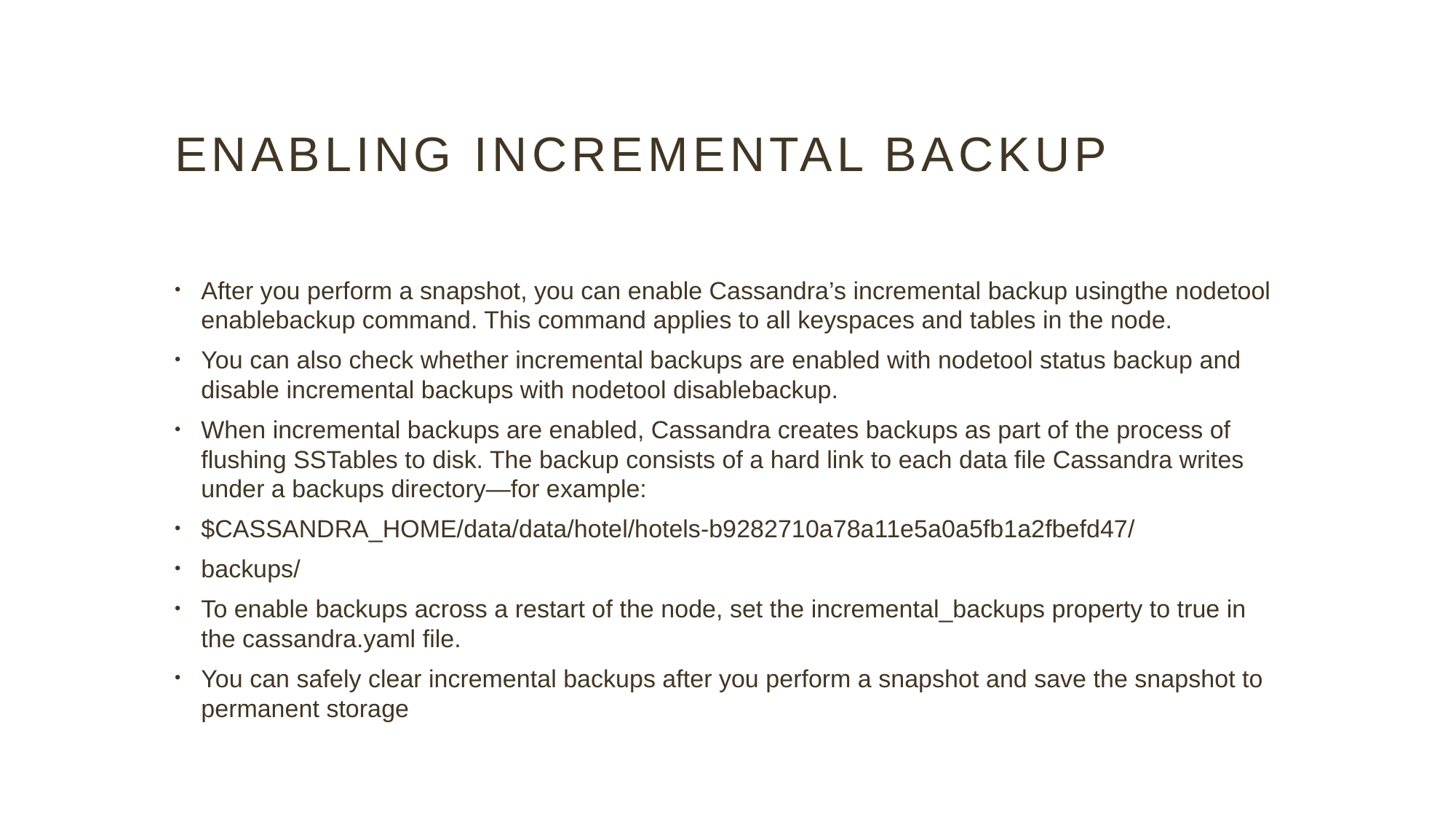

# Enabling Incremental Backup
After you perform a snapshot, you can enable Cassandra’s incremental backup usingthe nodetool enablebackup command. This command applies to all keyspaces and tables in the node.
You can also check whether incremental backups are enabled with nodetool status backup and disable incremental backups with nodetool disablebackup.
When incremental backups are enabled, Cassandra creates backups as part of the process of flushing SSTables to disk. The backup consists of a hard link to each data file Cassandra writes under a backups directory—for example:
$CASSANDRA_HOME/data/data/hotel/hotels-b9282710a78a11e5a0a5fb1a2fbefd47/
backups/
To enable backups across a restart of the node, set the incremental_backups property to true in the cassandra.yaml file.
You can safely clear incremental backups after you perform a snapshot and save the snapshot to permanent storage